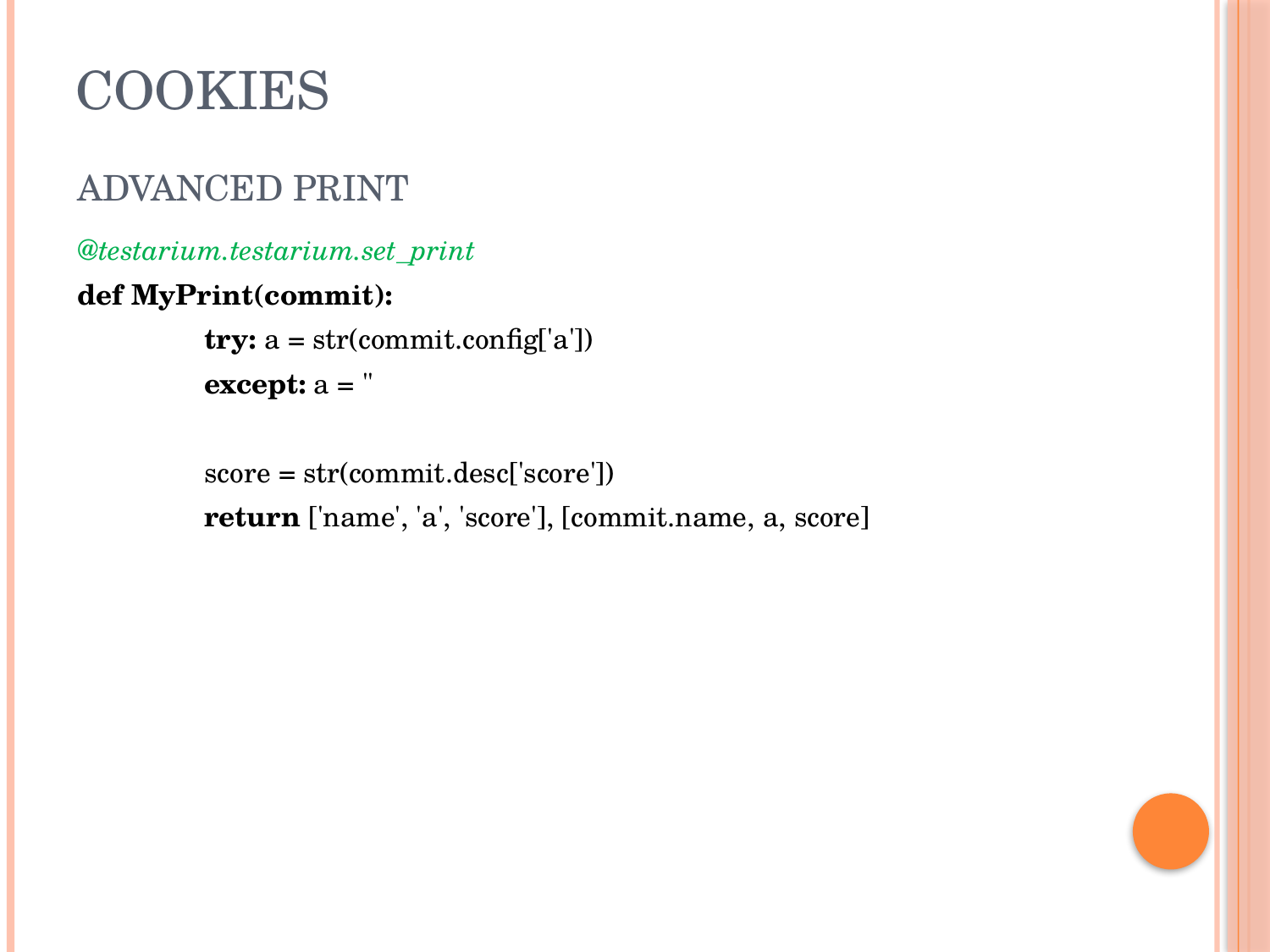

# Cookies
Advanced print
@testarium.testarium.set_print
def MyPrint(commit):
	try: a = str(commit.config['a'])
	except: a = ''

	score = str(commit.desc['score'])
	return ['name', 'a', 'score'], [commit.name, a, score]